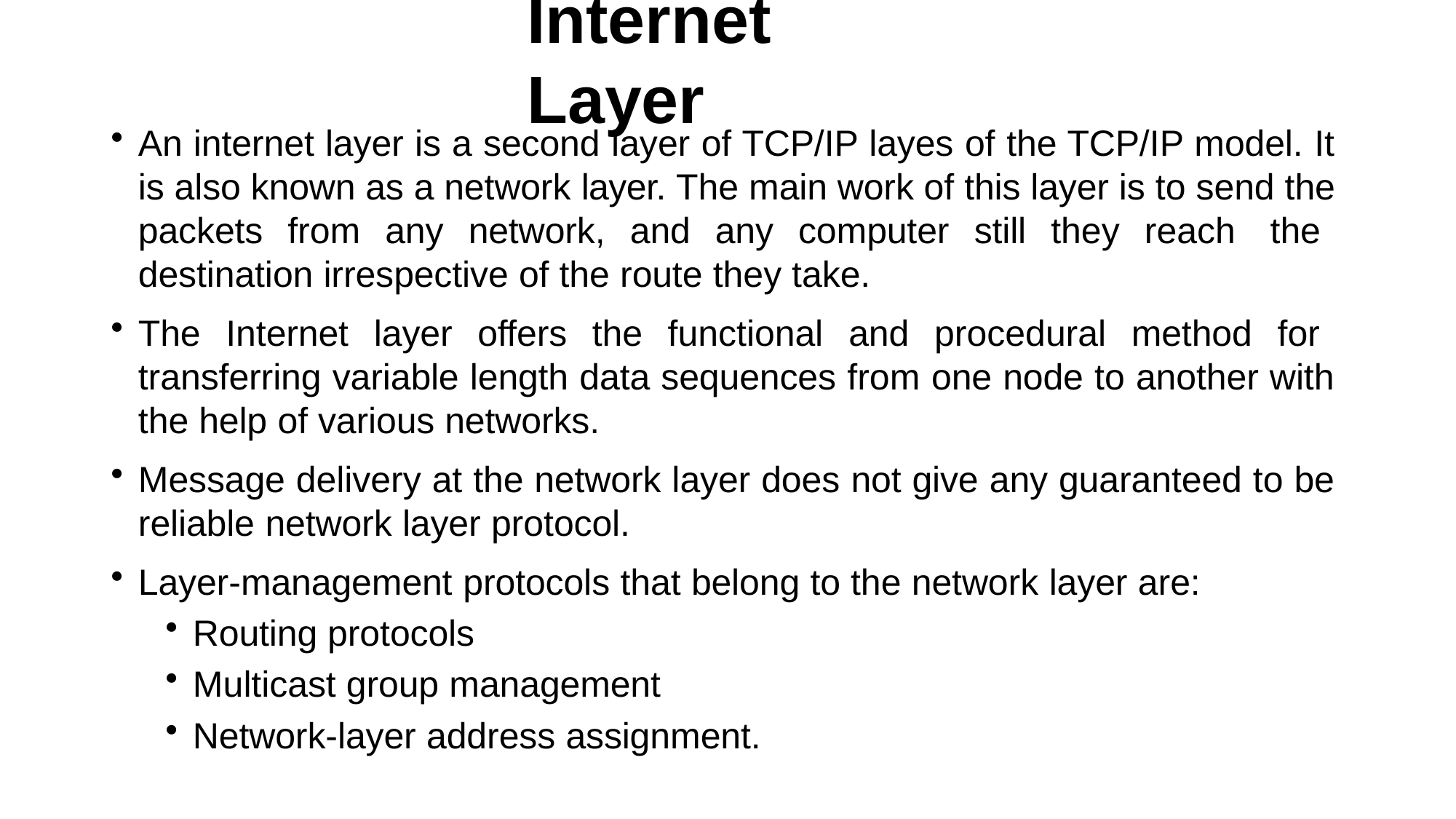

# Internet Layer
An internet layer is a second layer of TCP/IP layes of the TCP/IP model. It  is also known as a network layer. The main work of this layer is to send the  packets from any network, and any computer still they reach the  destination irrespective of the route they take.
The Internet layer offers the functional and procedural method for  transferring variable length data sequences from one node to another with  the help of various networks.
Message delivery at the network layer does not give any guaranteed to be  reliable network layer protocol.
Layer-management protocols that belong to the network layer are:
Routing protocols
Multicast group management
Network-layer address assignment.